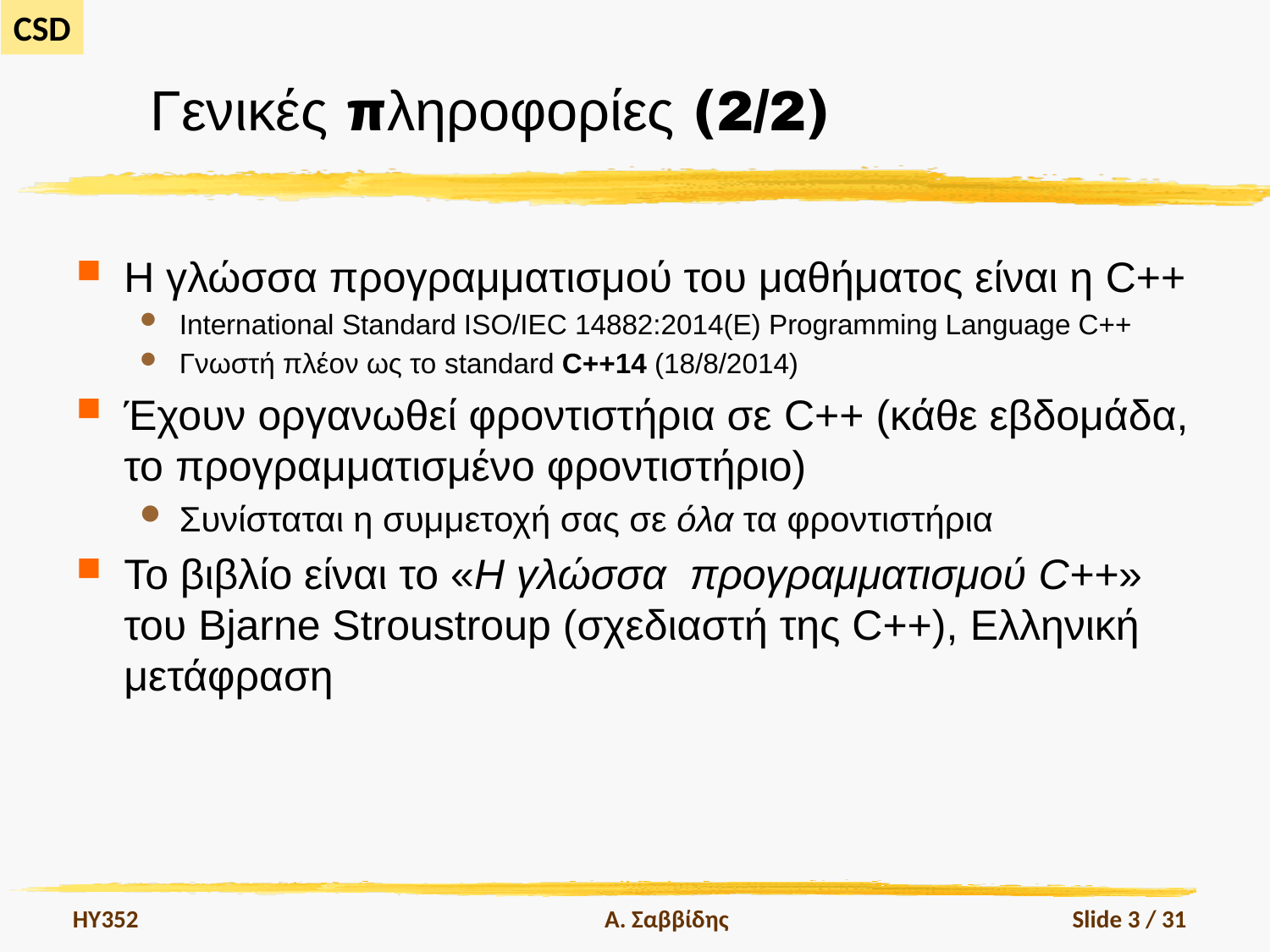

# Γενικές πληροφορίες (2/2)
Η γλώσσα προγραμματισμού του μαθήματος είναι η C++
International Standard ISO/IEC 14882:2014(E) Programming Language C++
Γνωστή πλέον ως το standard C++14 (18/8/2014)
Έχουν οργανωθεί φροντιστήρια σε C++ (κάθε εβδομάδα, το προγραμματισμένο φροντιστήριο)
Συνίσταται η συμμετοχή σας σε όλα τα φροντιστήρια
Το βιβλίο είναι το «Η γλώσσα  προγραμματισμού C++» του Bjarne Stroustroup (σχεδιαστή της C++), Ελληνική μετάφραση
HY352
Α. Σαββίδης
Slide 3 / 31